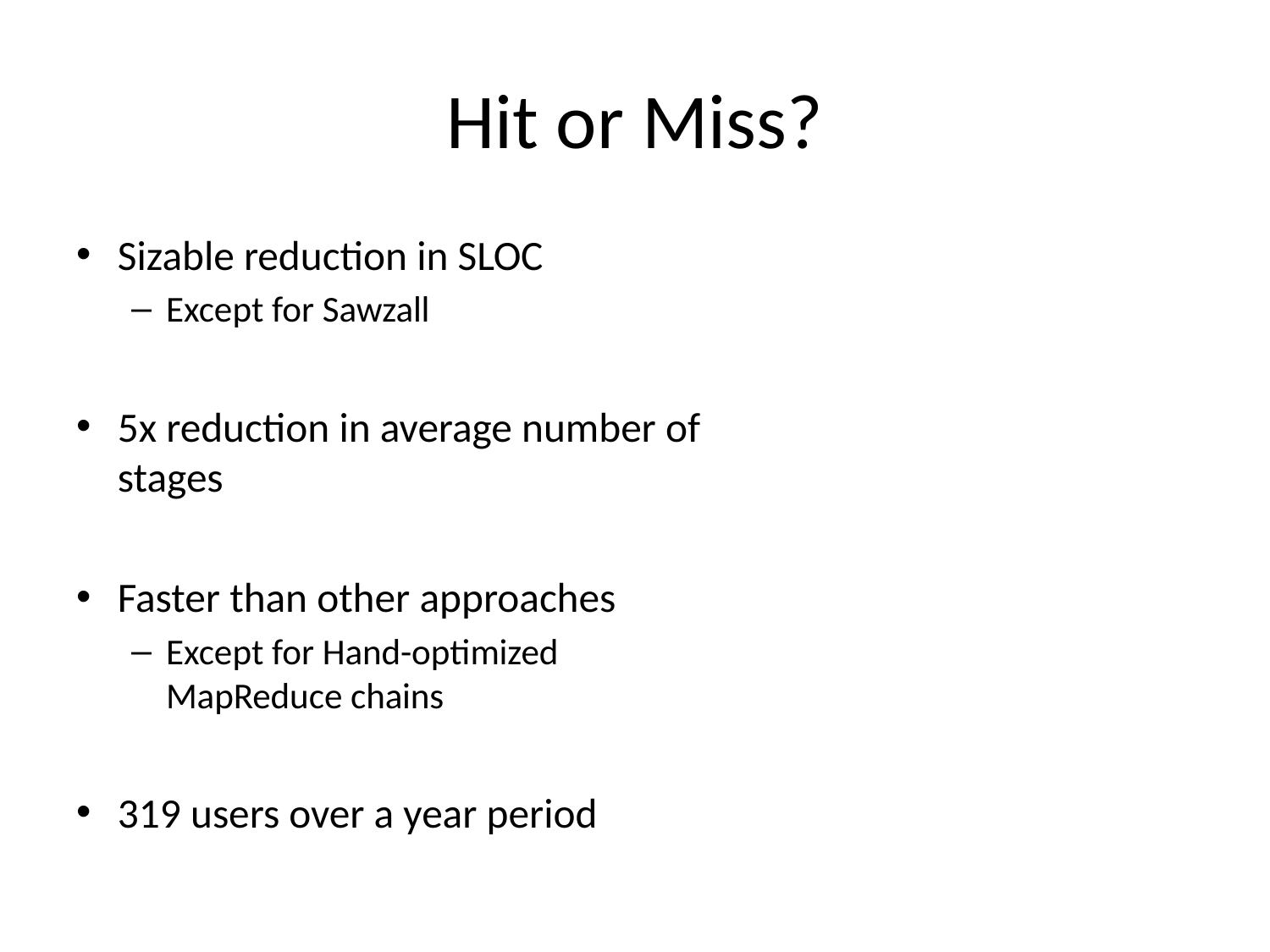

# Hit or Miss?
Sizable reduction in SLOC
Except for Sawzall

5x reduction in average number of stages

Faster than other approaches
Except for Hand-optimized MapReduce chains

319 users over a year period